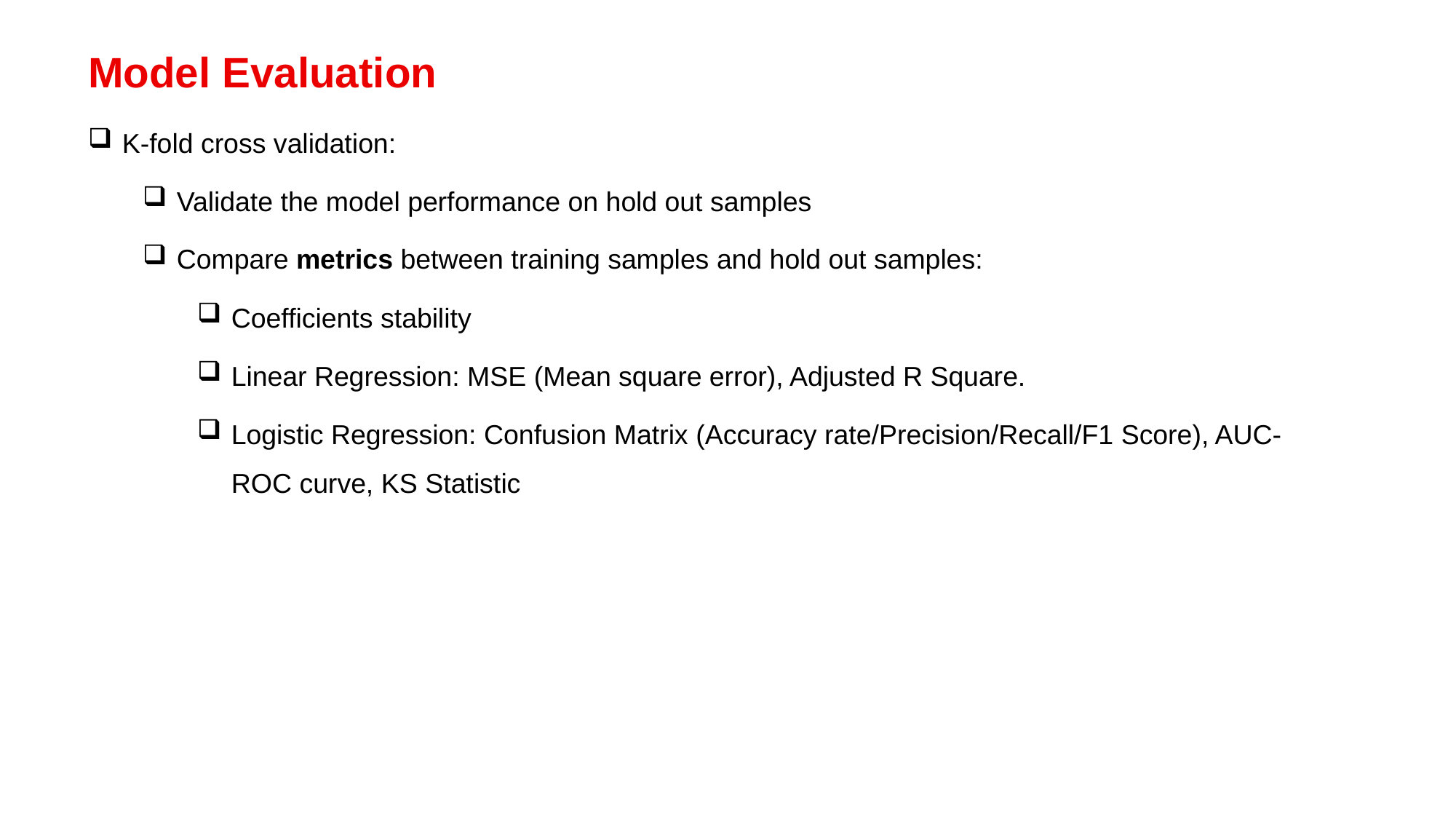

Model Evaluation
K-fold cross validation:
Validate the model performance on hold out samples
Compare metrics between training samples and hold out samples:
Coefficients stability
Linear Regression: MSE (Mean square error), Adjusted R Square.
Logistic Regression: Confusion Matrix (Accuracy rate/Precision/Recall/F1 Score), AUC-ROC curve, KS Statistic

11